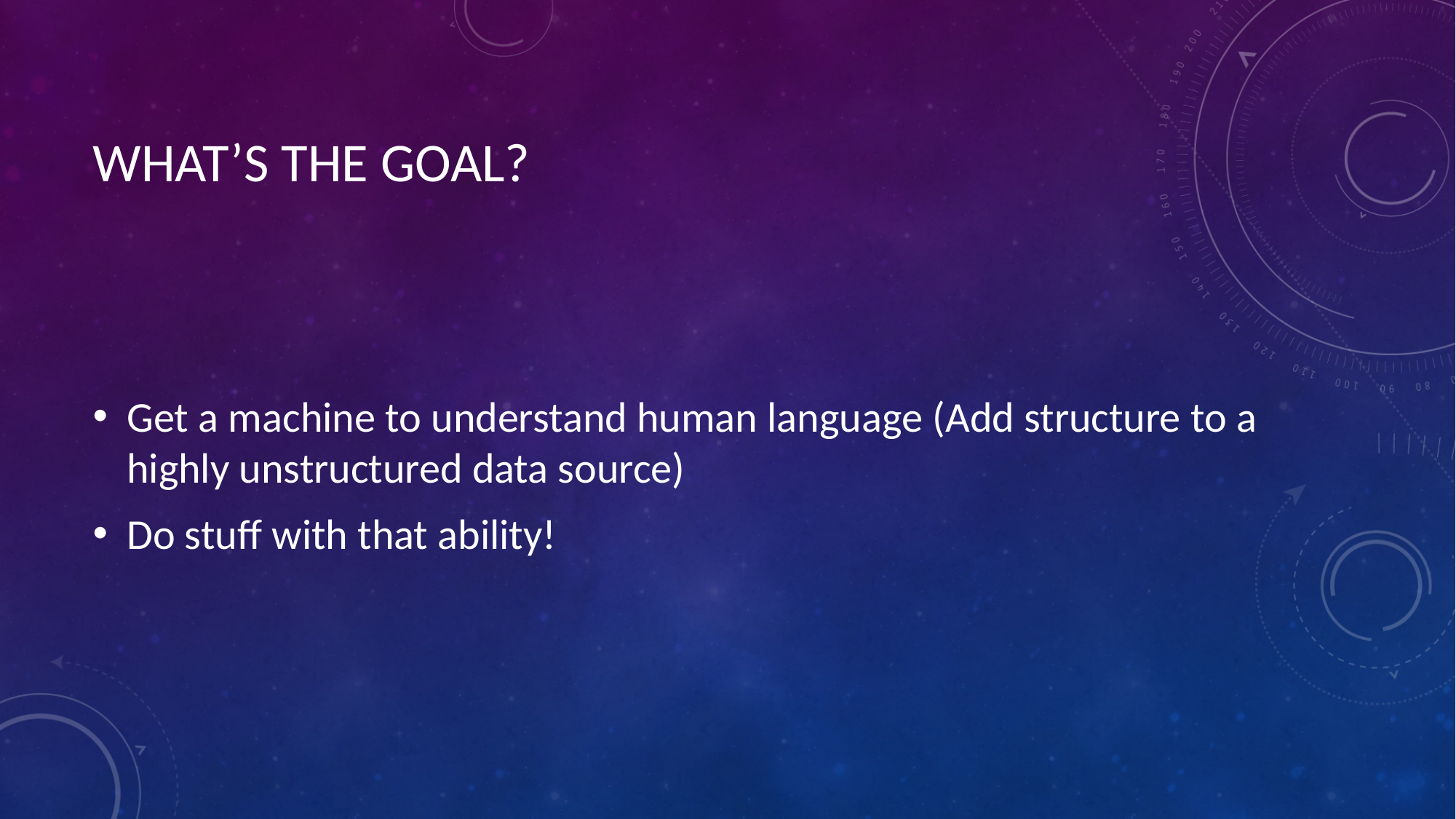

# What’s the goal?
Get a machine to understand human language (Add structure to a highly unstructured data source)
Do stuff with that ability!